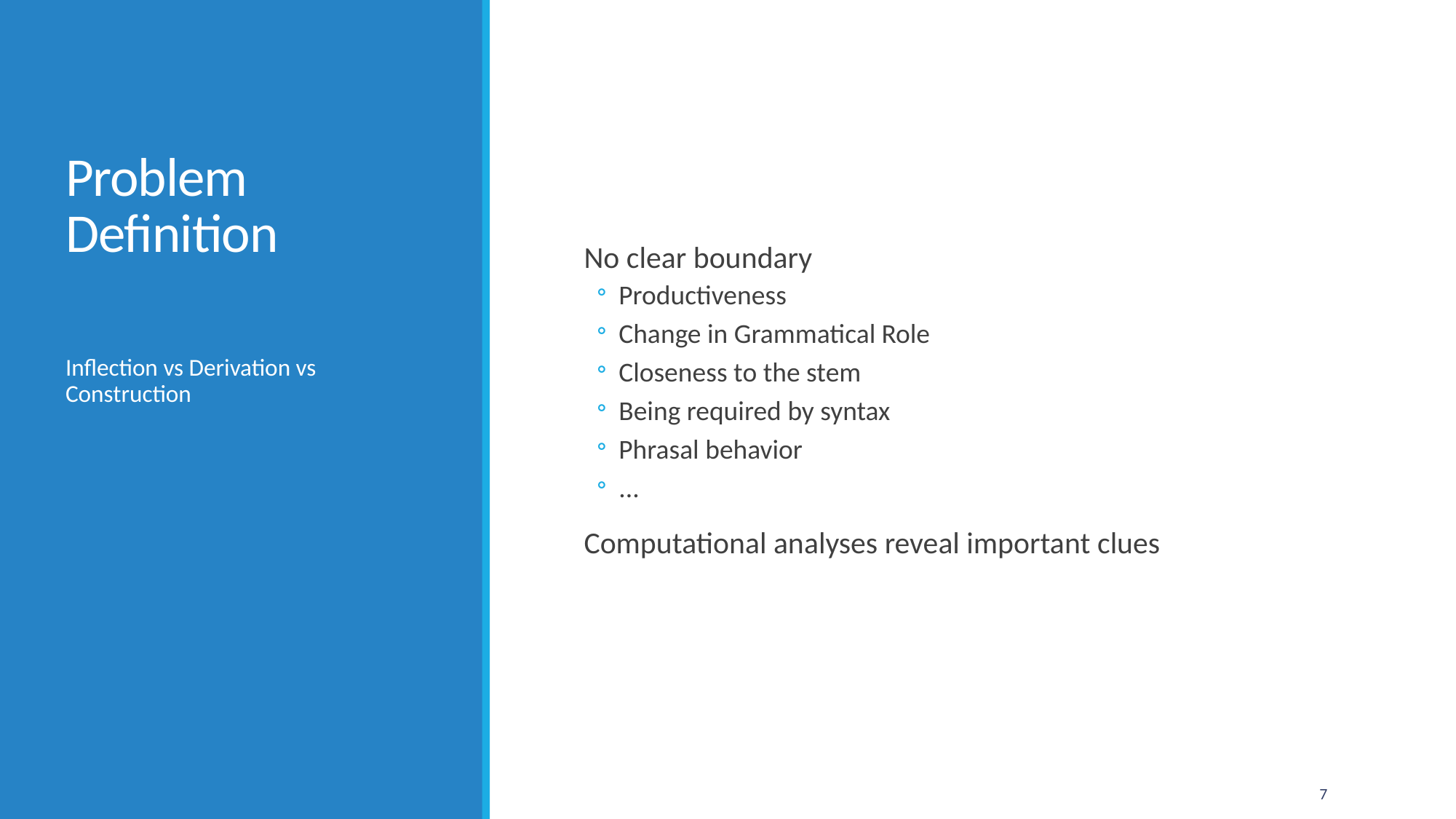

# Problem Definition
No clear boundary
Productiveness
Change in Grammatical Role
Closeness to the stem
Being required by syntax
Phrasal behavior
...
Computational analyses reveal important clues
Inflection vs Derivation vs Construction
7